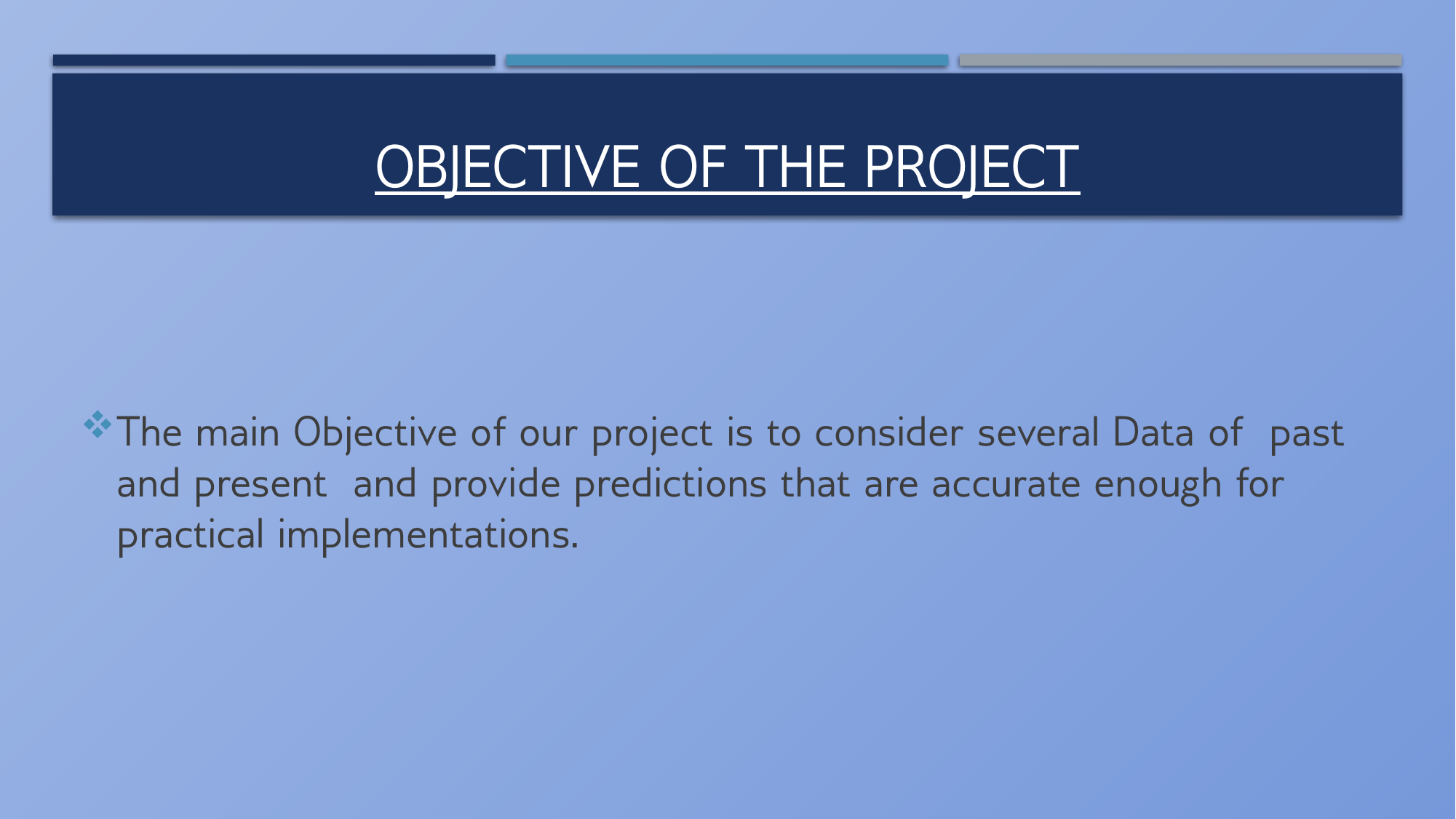

# Objective of the project
The main Objective of our project is to consider several Data of  past and present  and provide predictions that are accurate enough for practical implementations.